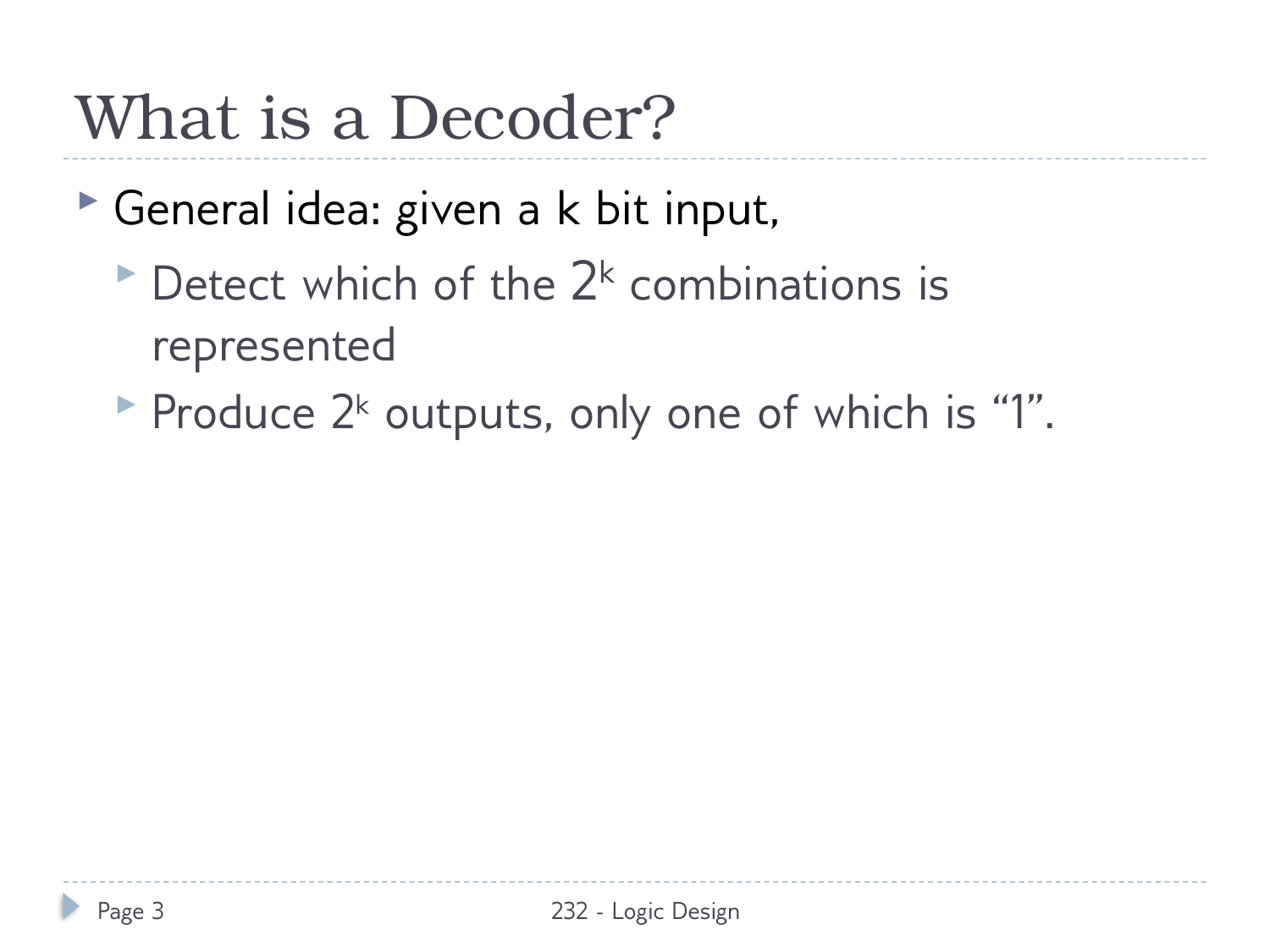

# What is a Decoder?
General idea: given a k bit input,
Detect which of the 2k combinations is represented
Produce 2k outputs, only one of which is “1”.

Page 3
232 - Logic Design